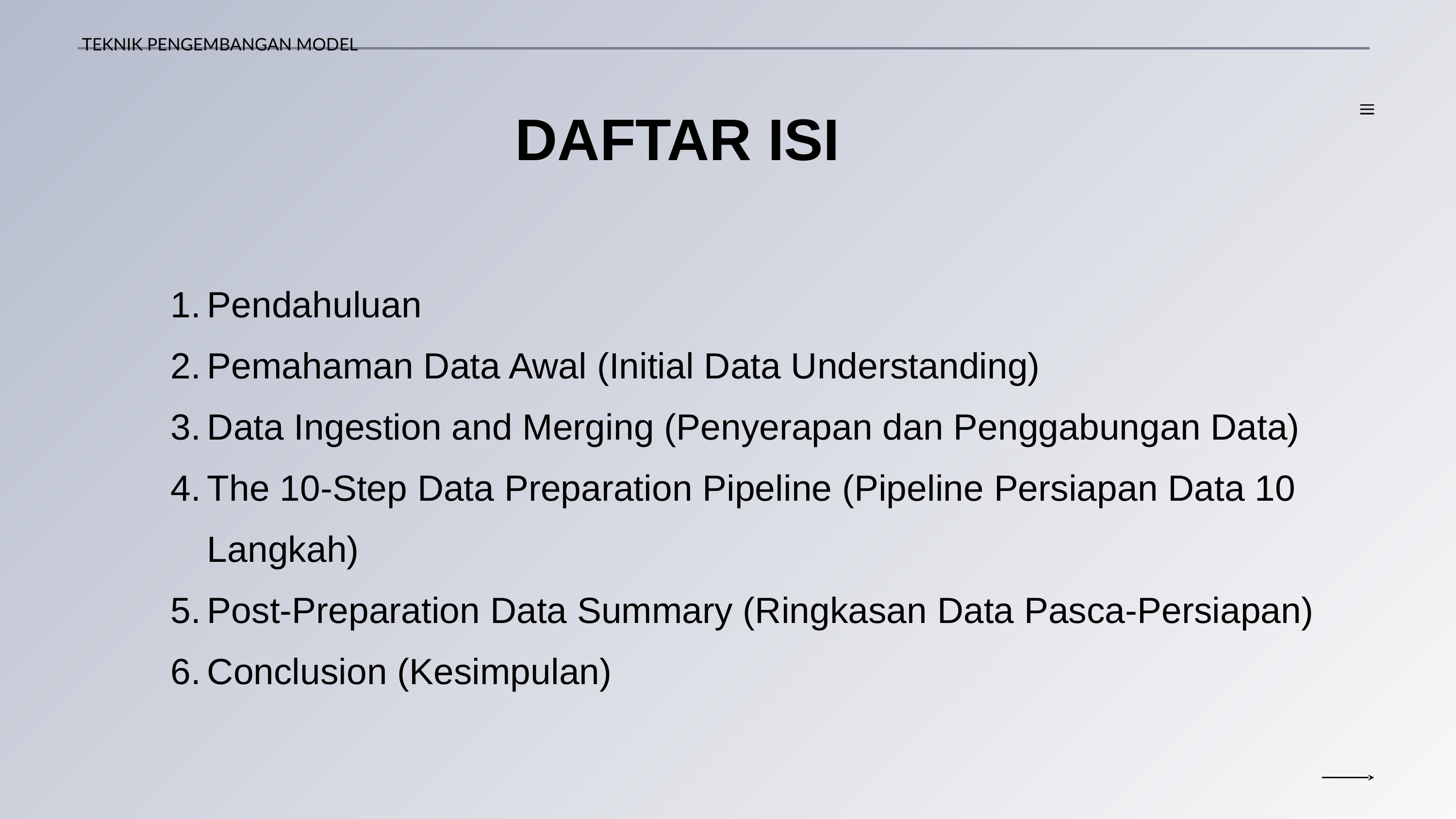

TEKNIK PENGEMBANGAN MODEL
DAFTAR ISI

Pendahuluan
Pemahaman Data Awal (Initial Data Understanding)
Data Ingestion and Merging (Penyerapan dan Penggabungan Data)
The 10-Step Data Preparation Pipeline (Pipeline Persiapan Data 10 Langkah)
Post-Preparation Data Summary (Ringkasan Data Pasca-Persiapan)
Conclusion (Kesimpulan)